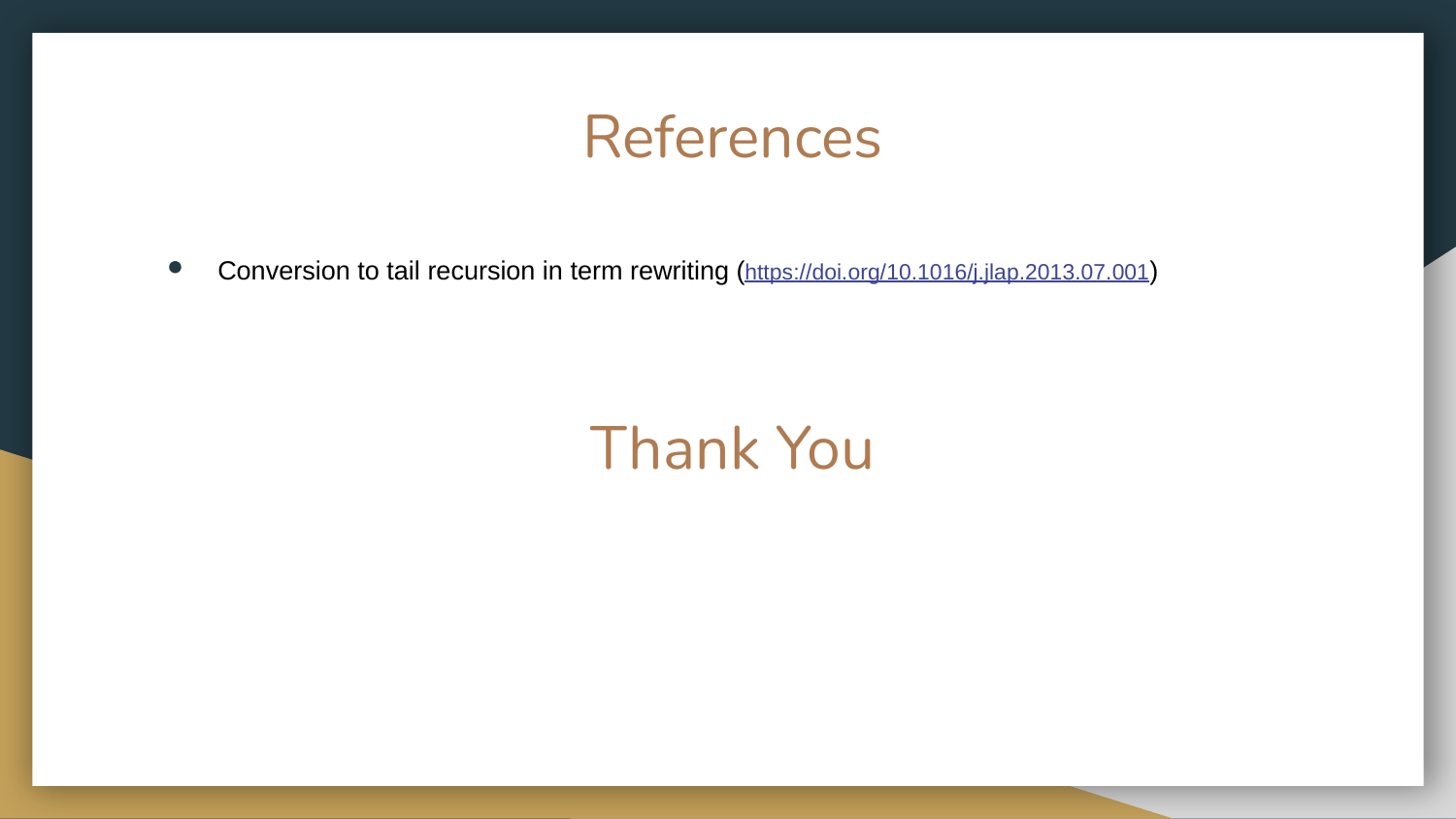

# References
Conversion to tail recursion in term rewriting (https://doi.org/10.1016/j.jlap.2013.07.001)
Thank You